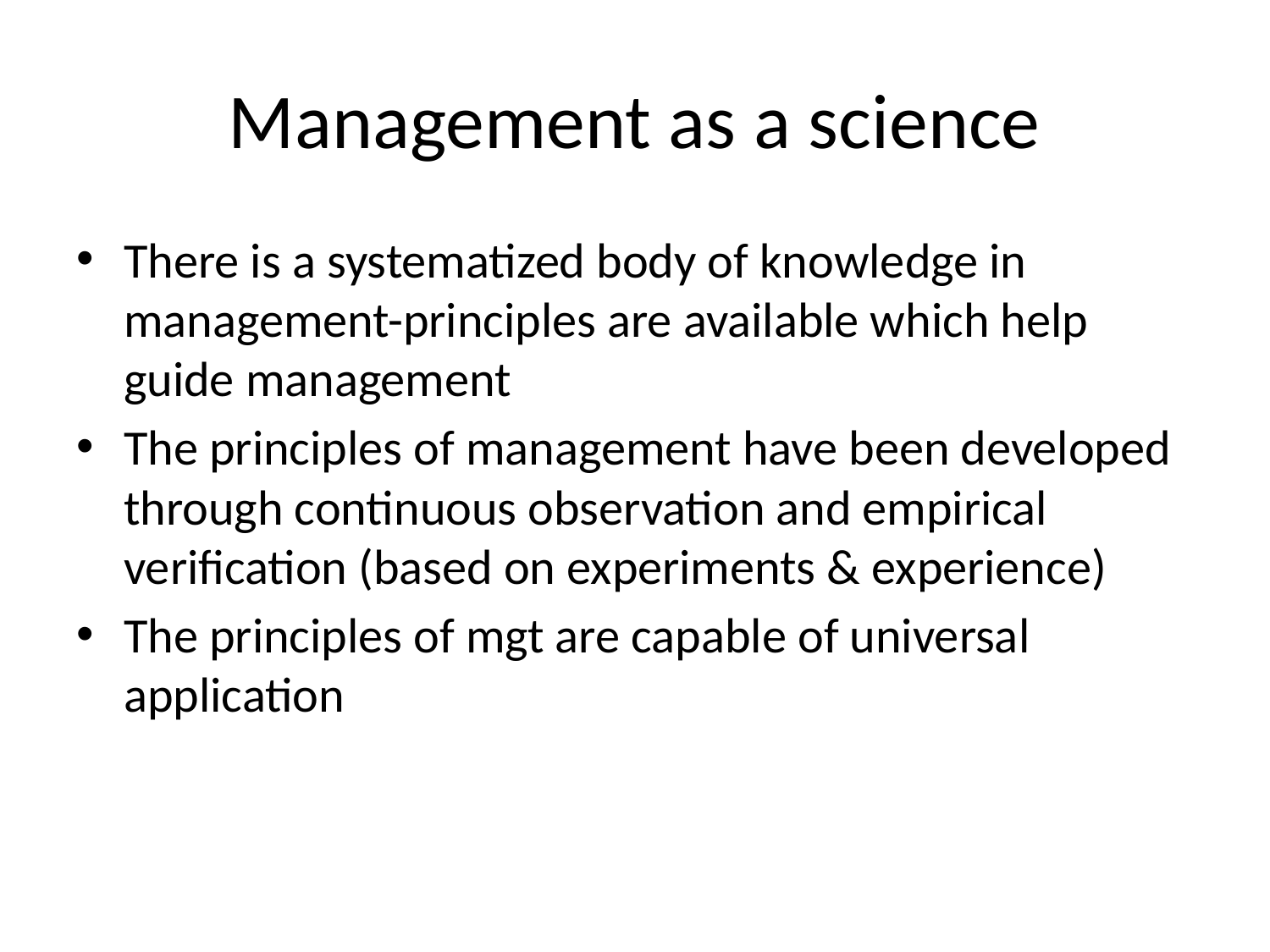

# Management as a science
There is a systematized body of knowledge in management-principles are available which help guide management
The principles of management have been developed through continuous observation and empirical verification (based on experiments & experience)
The principles of mgt are capable of universal application